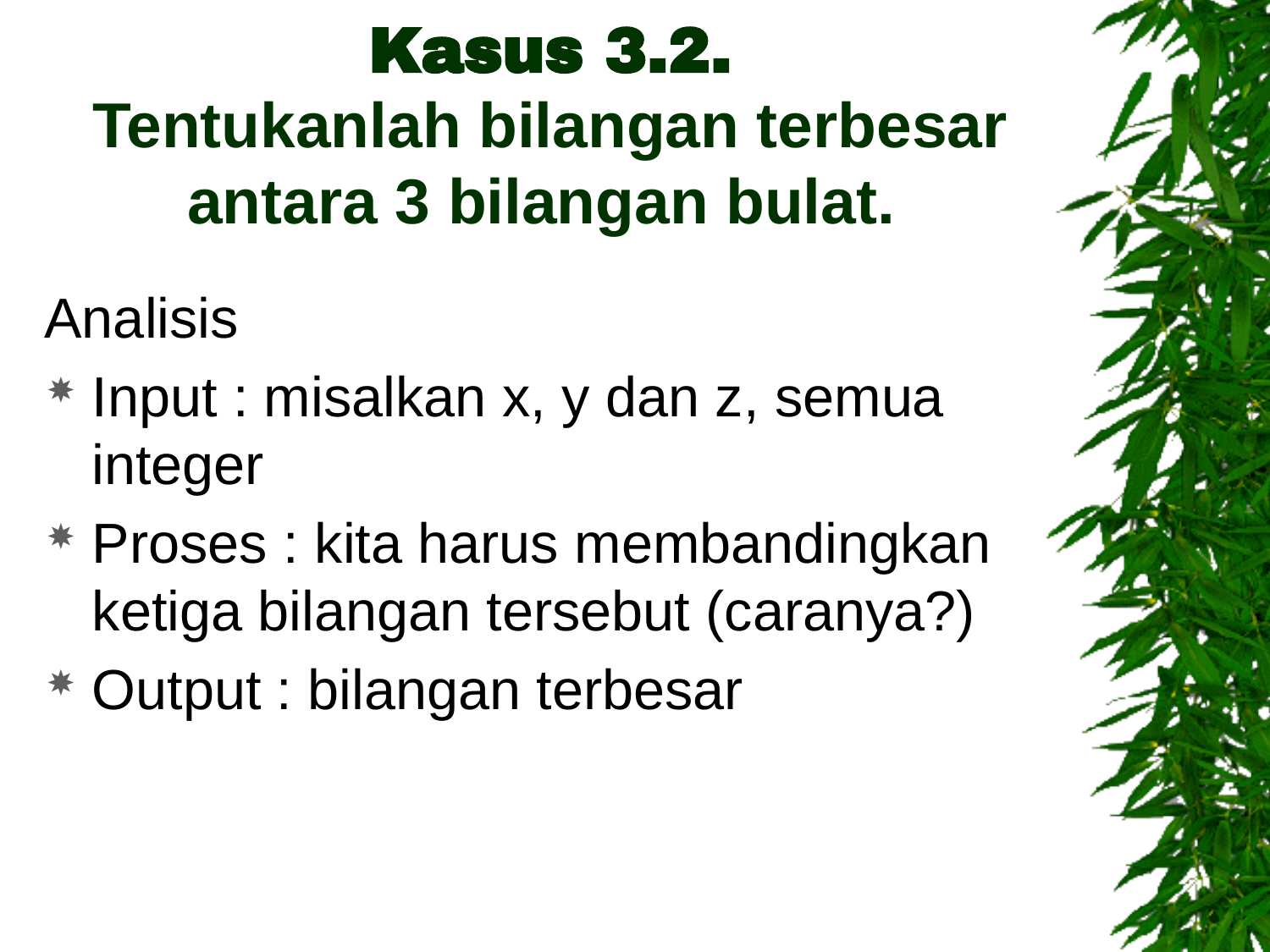

# Kasus 3.2. Tentukanlah bilangan terbesar antara 3 bilangan bulat.
Analisis
Input : misalkan x, y dan z, semua integer
Proses : kita harus membandingkan ketiga bilangan tersebut (caranya?)
Output : bilangan terbesar